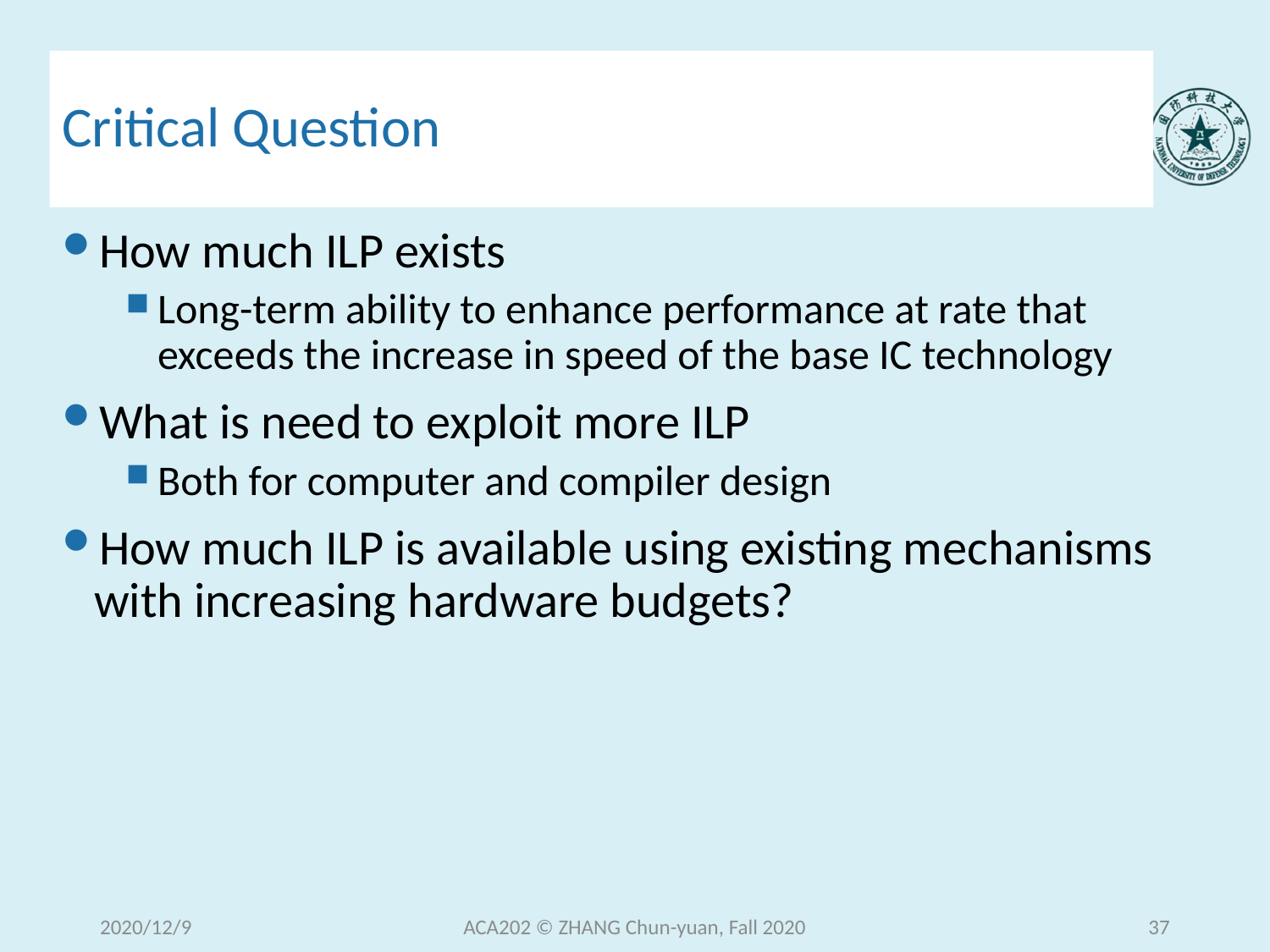

# Critical Question
How much ILP exists
Long-term ability to enhance performance at rate that exceeds the increase in speed of the base IC technology
What is need to exploit more ILP
Both for computer and compiler design
How much ILP is available using existing mechanisms with increasing hardware budgets?
2020/12/9
ACA202 © ZHANG Chun-yuan, Fall 2020
37